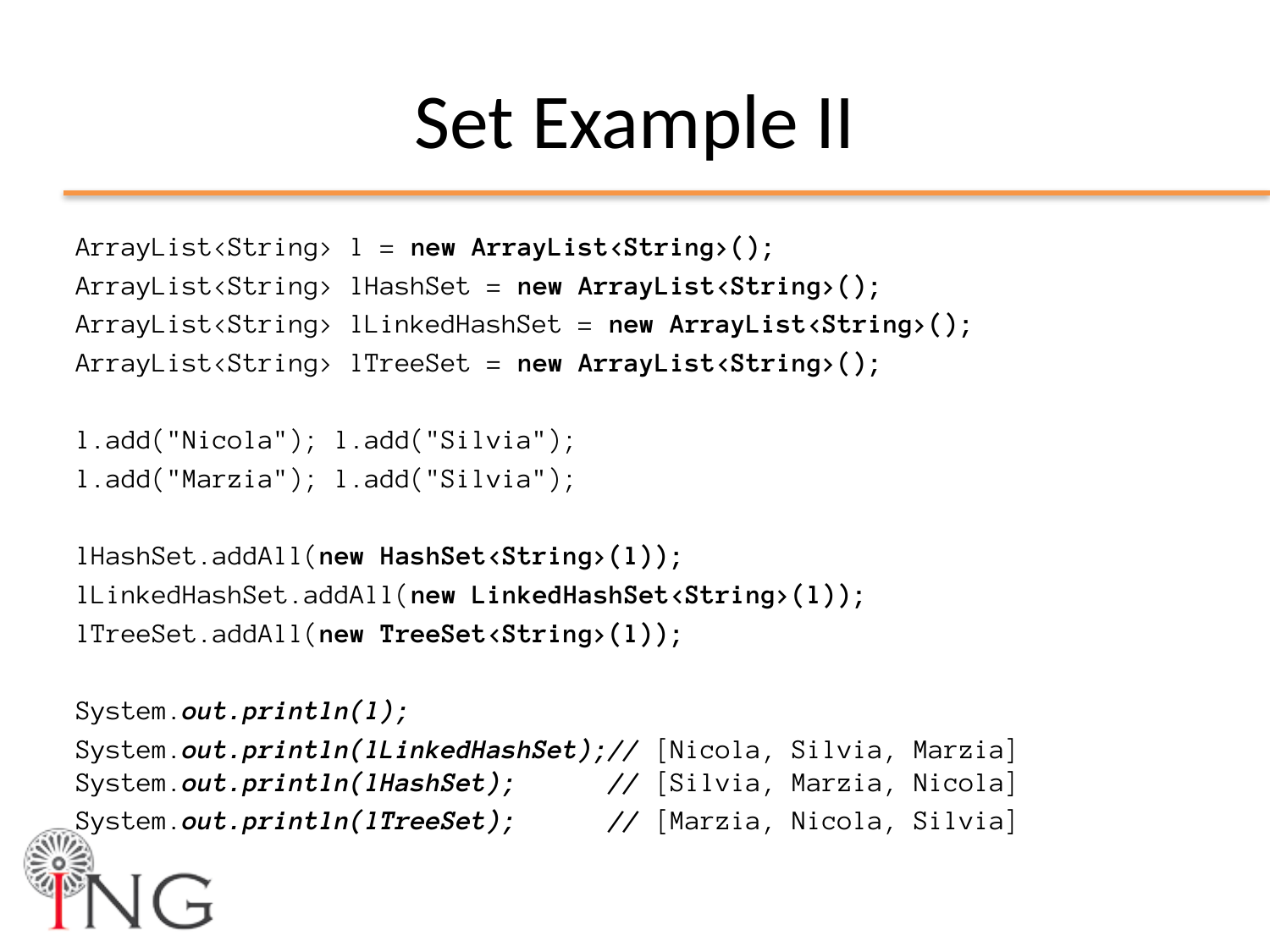

# Set Example II
ArrayList<String> l = new ArrayList<String>();
ArrayList<String> lHashSet = new ArrayList<String>();
ArrayList<String> lLinkedHashSet = new ArrayList<String>();
ArrayList<String> lTreeSet = new ArrayList<String>();

l.add("Nicola"); l.add("Silvia");
l.add("Marzia"); l.add("Silvia");

lHashSet.addAll(new HashSet<String>(l));
lLinkedHashSet.addAll(new LinkedHashSet<String>(l));
lTreeSet.addAll(new TreeSet<String>(l));

System.out.println(l);
System.out.println(lLinkedHashSet);// [Nicola, Silvia, Marzia] System.out.println(lHashSet);      // [Silvia, Marzia, Nicola]
System.out.println(lTreeSet);      // [Marzia, Nicola, Silvia]